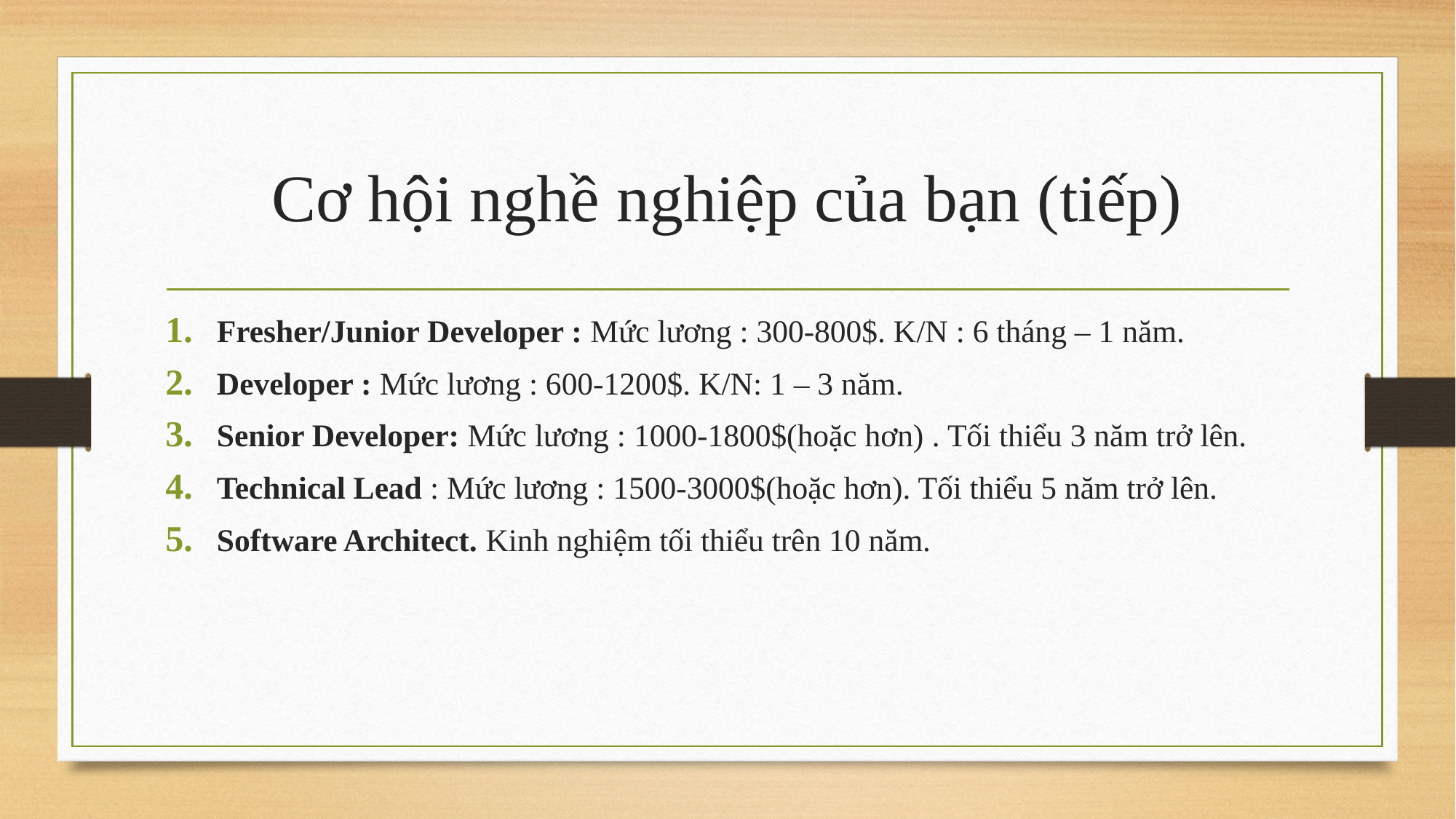

# Cơ hội nghề nghiệp của bạn (tiếp)
Fresher/Junior Developer : Mức lương : 300-800$. K/N : 6 tháng – 1 năm.
Developer : Mức lương : 600-1200$. K/N: 1 – 3 năm.
Senior Developer: Mức lương : 1000-1800$(hoặc hơn) . Tối thiểu 3 năm trở lên.
Technical Lead : Mức lương : 1500-3000$(hoặc hơn). Tối thiểu 5 năm trở lên.
Software Architect. Kinh nghiệm tối thiểu trên 10 năm.